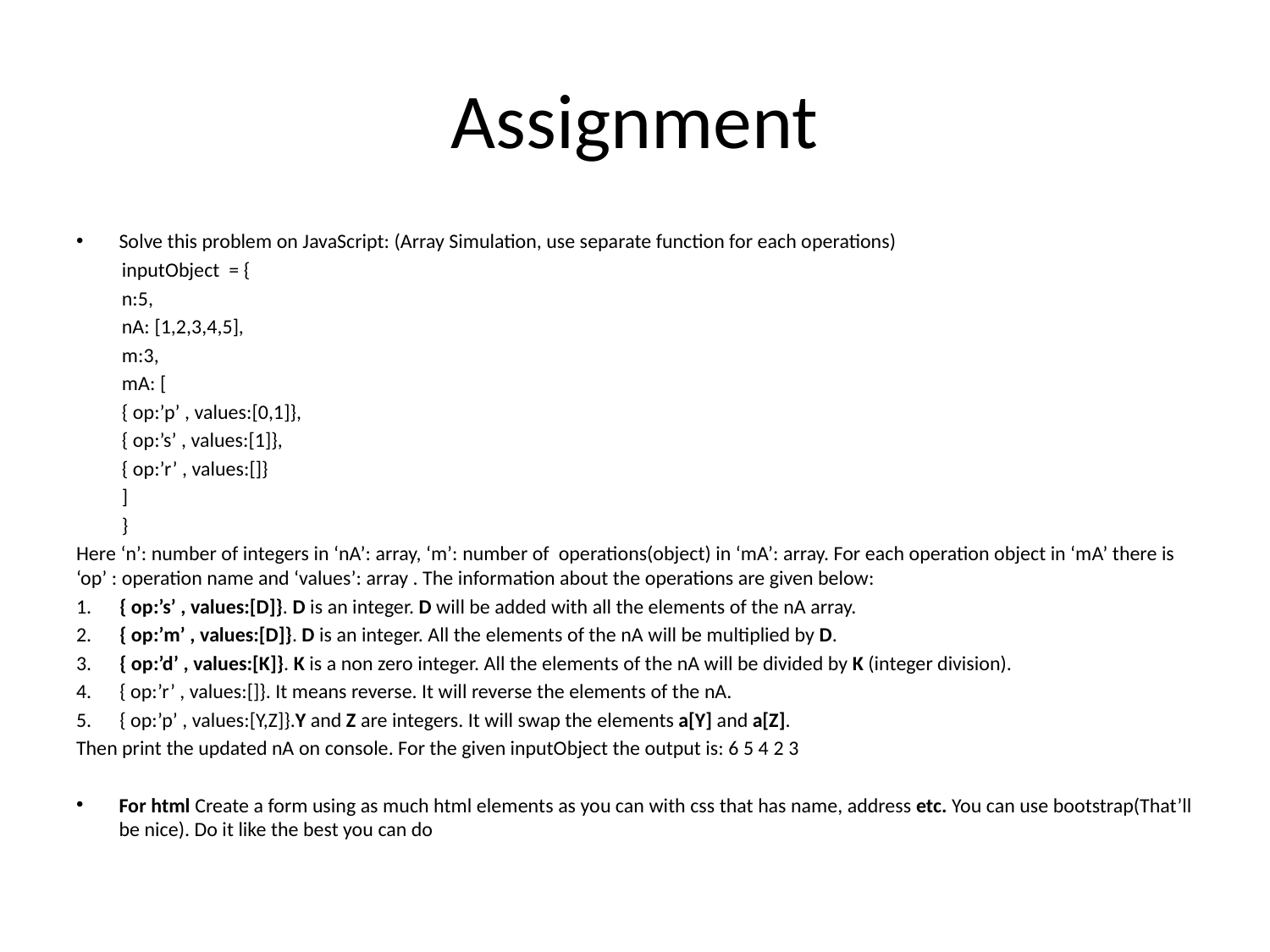

# Assignment
Solve this problem on JavaScript: (Array Simulation, use separate function for each operations)
	inputObject  = {
		n:5,
		nA: [1,2,3,4,5],
		m:3,
		mA: [
			{ op:’p’ , values:[0,1]},
			{ op:’s’ , values:[1]},
			{ op:’r’ , values:[]}
		]
	}
Here ‘n’: number of integers in ‘nA’: array, ‘m’: number of  operations(object) in ‘mA’: array. For each operation object in ‘mA’ there is ‘op’ : operation name and ‘values’: array . The information about the operations are given below:
1.      { op:’s’ , values:[D]}. D is an integer. D will be added with all the elements of the nA array.
2.      { op:’m’ , values:[D]}. D is an integer. All the elements of the nA will be multiplied by D.
3.      { op:’d’ , values:[K]}. K is a non zero integer. All the elements of the nA will be divided by K (integer division).
4.      { op:’r’ , values:[]}. It means reverse. It will reverse the elements of the nA.
5.      { op:’p’ , values:[Y,Z]}.Y and Z are integers. It will swap the elements a[Y] and a[Z].
Then print the updated nA on console. For the given inputObject the output is: 6 5 4 2 3

For html Create a form using as much html elements as you can with css that has name, address etc. You can use bootstrap(That’ll be nice). Do it like the best you can do